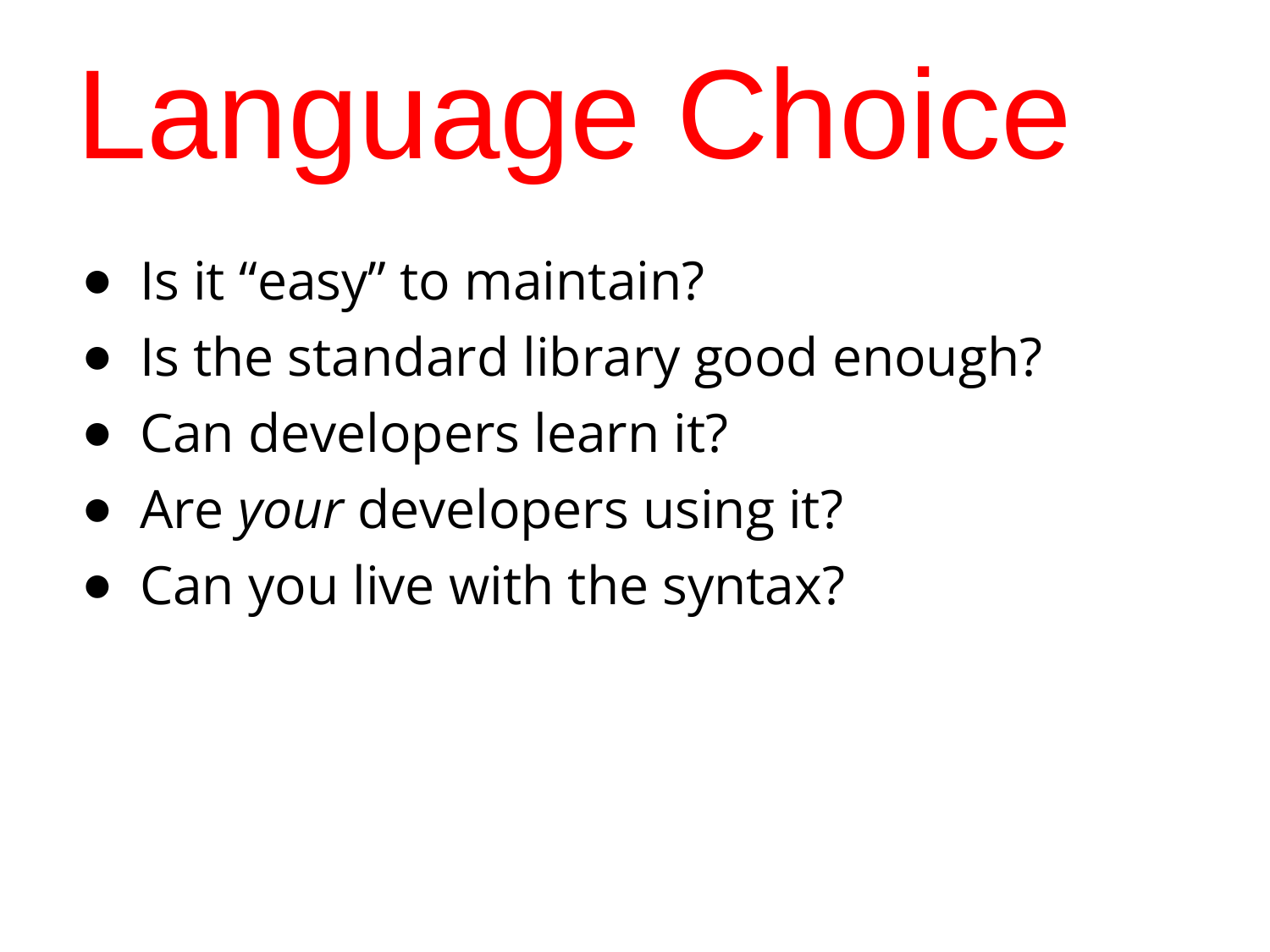

# Language Choice
Is it “easy” to maintain?
Is the standard library good enough?
Can developers learn it?
Are your developers using it?
Can you live with the syntax?